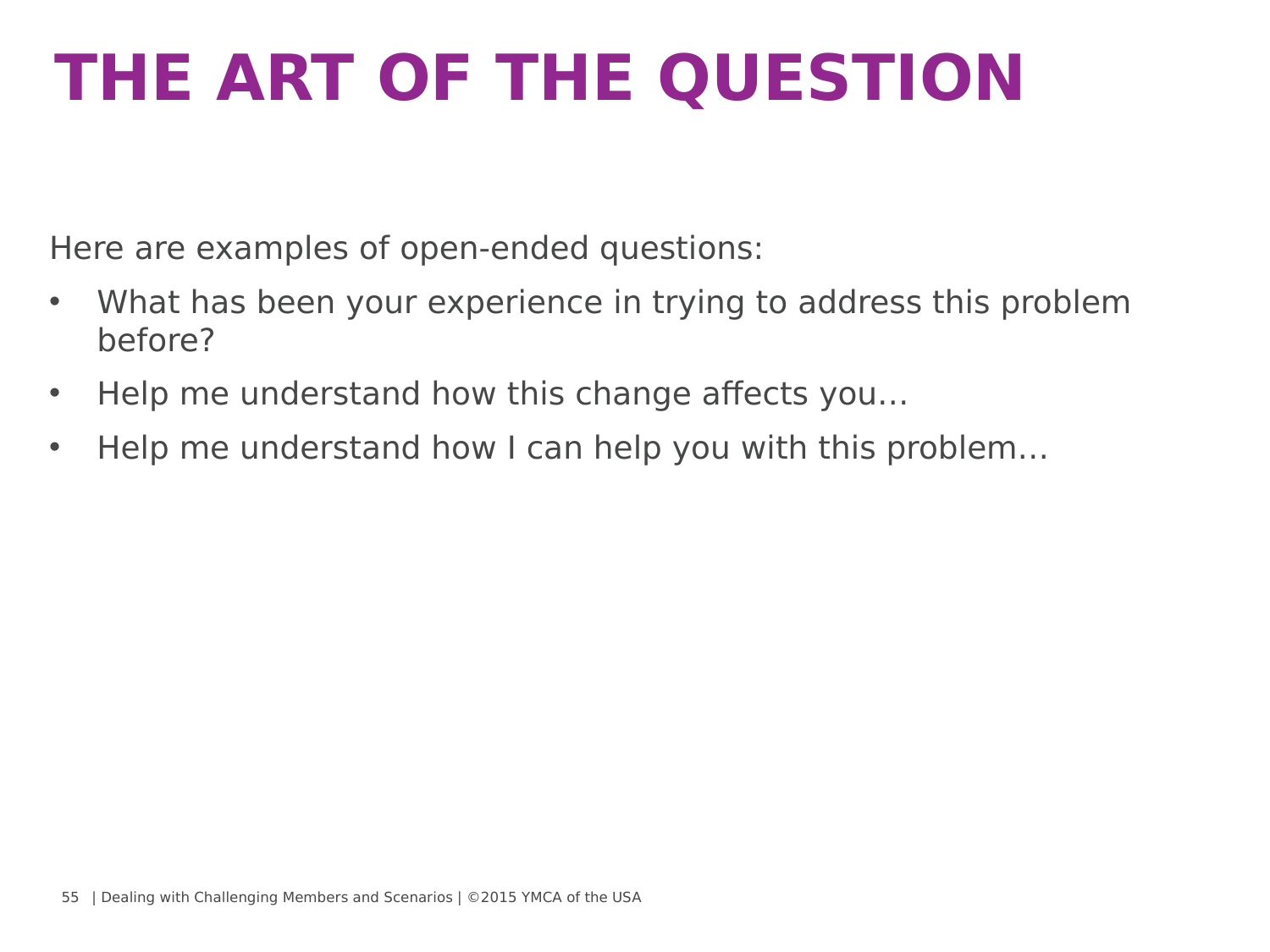

# The art of the question
Here are examples of open-ended questions:
What has been your experience in trying to address this problem before?
Help me understand how this change affects you…
Help me understand how I can help you with this problem…

55
| Dealing with Challenging Members and Scenarios | ©2015 YMCA of the USA